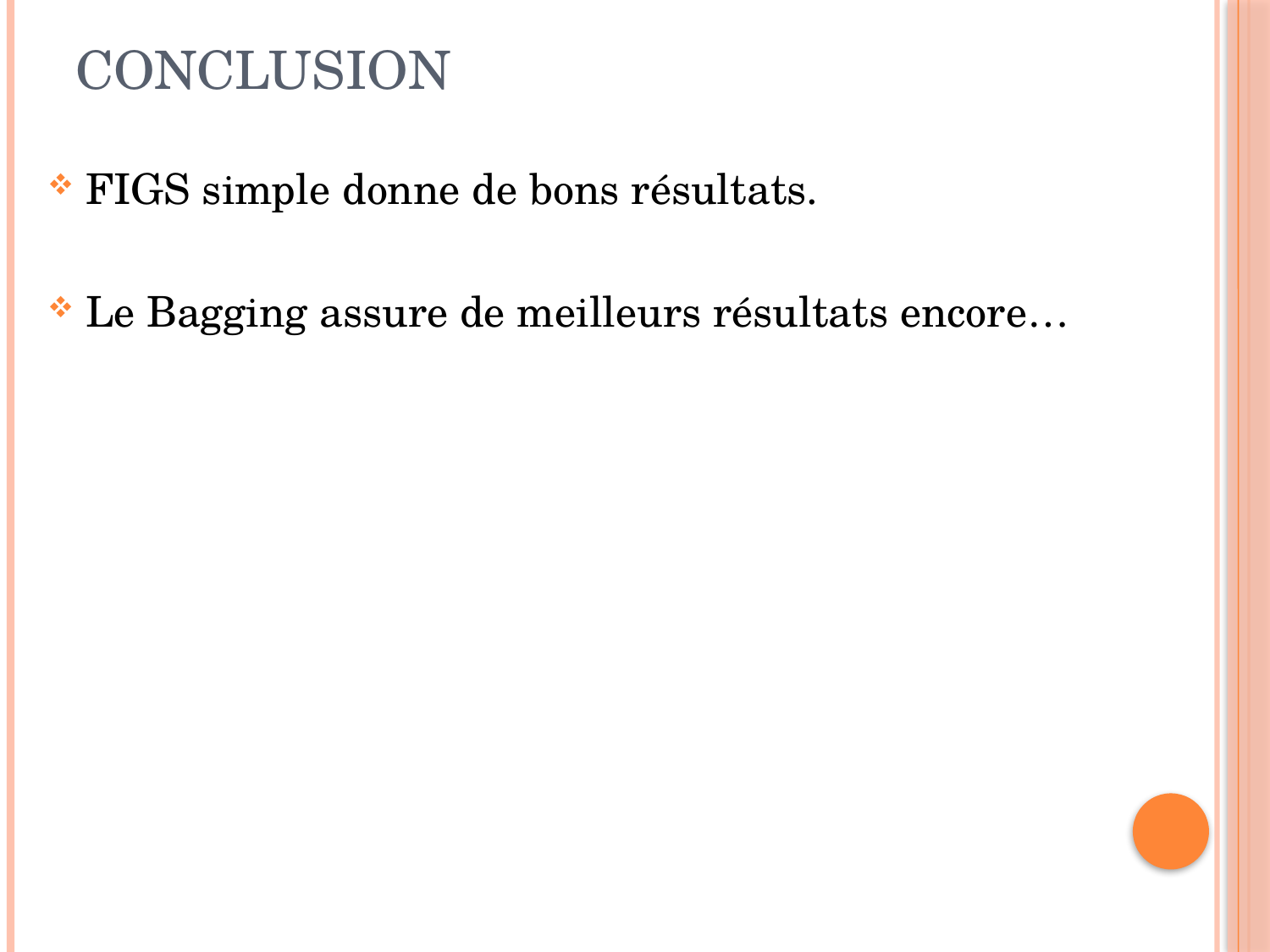

# Conclusion
FIGS simple donne de bons résultats.

Le Bagging assure de meilleurs résultats encore…